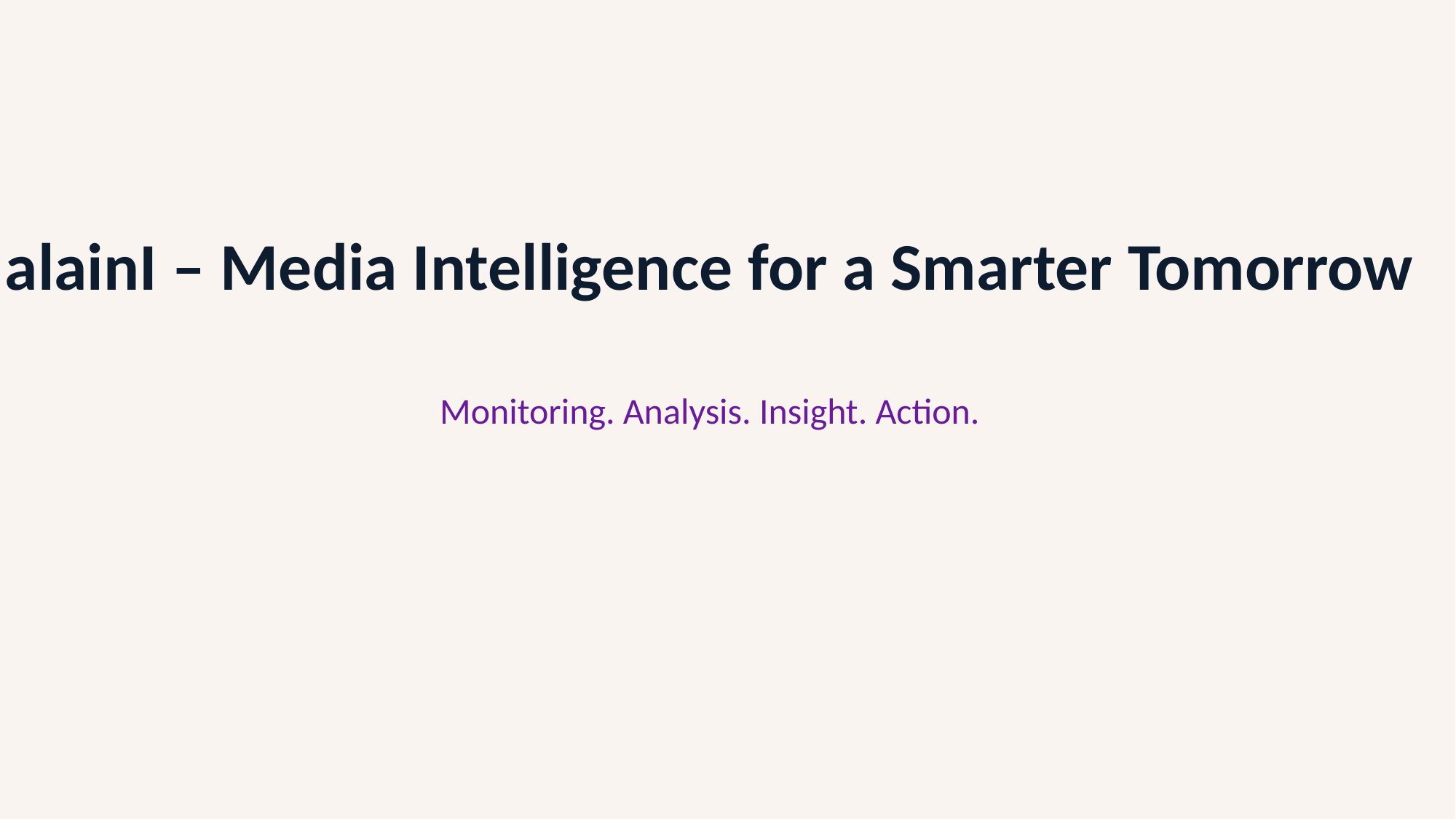

alainI – Media Intelligence for a Smarter Tomorrow
Monitoring. Analysis. Insight. Action.